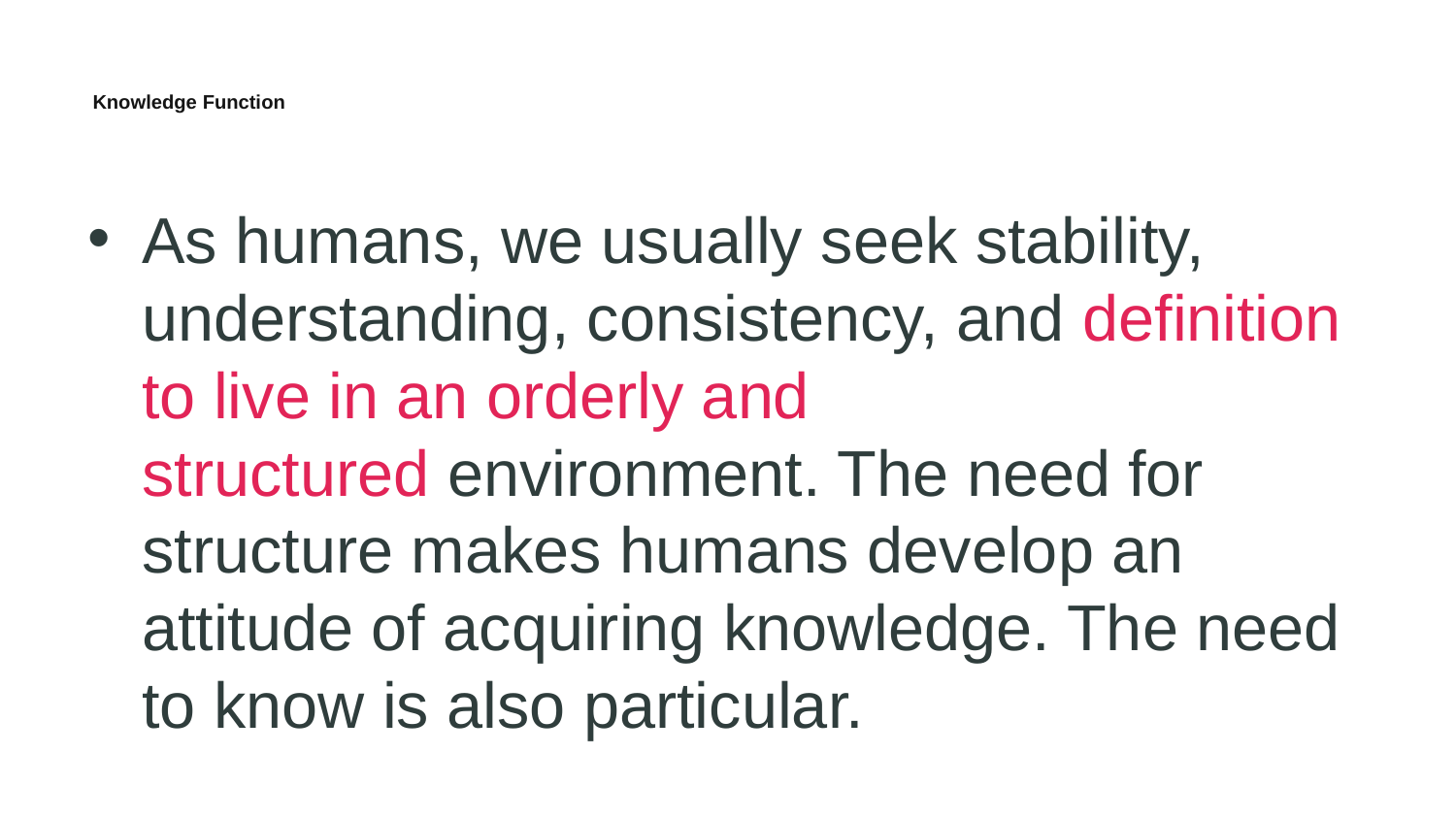

# Knowledge Function
As humans, we usually seek stability, understanding, consistency, and definition to live in an orderly and structured environment. The need for structure makes humans develop an attitude of acquiring knowledge. The need to know is also particular.